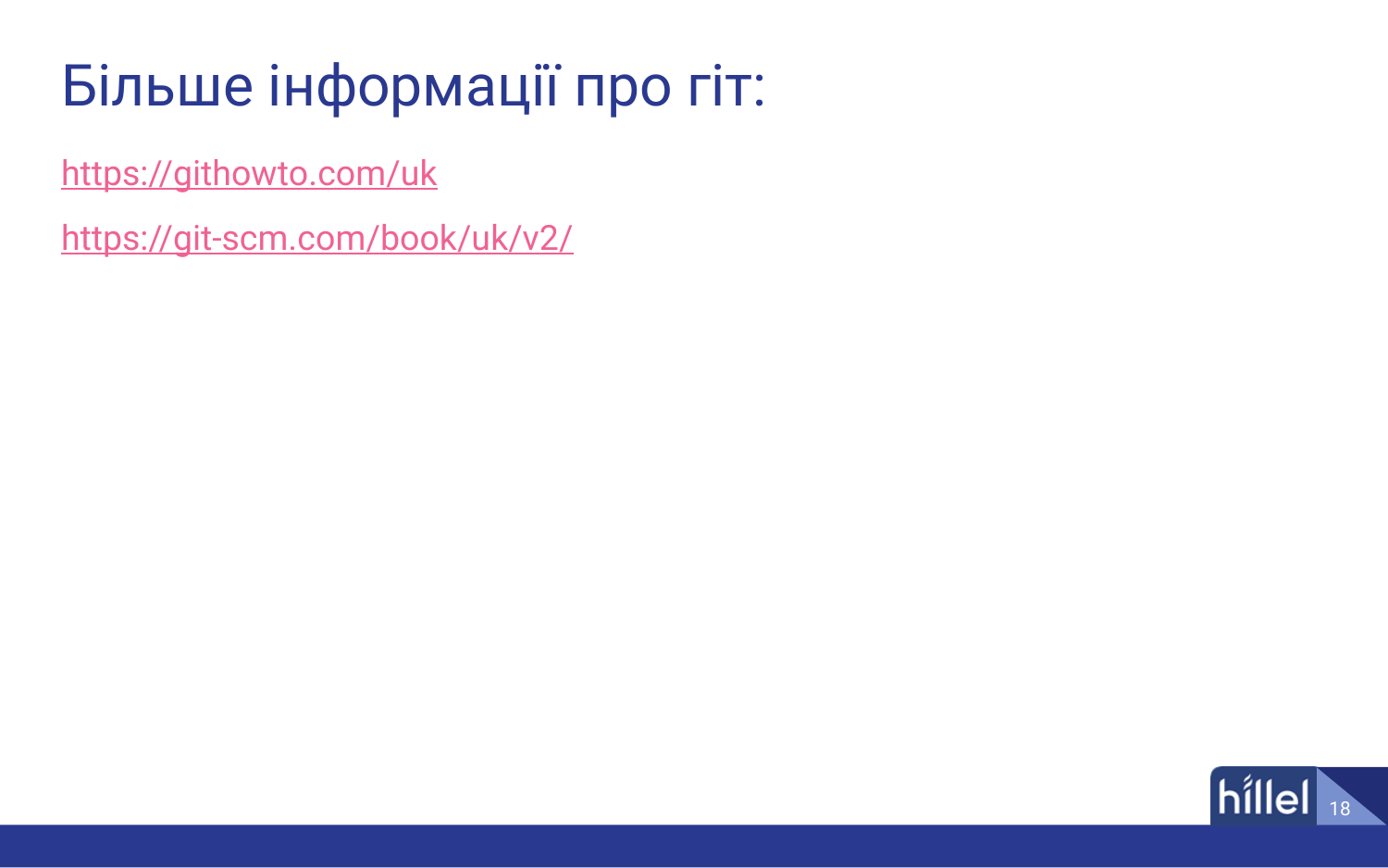

# Більше інформації про гіт:
https://githowto.com/uk
https://git-scm.com/book/uk/v2/

18